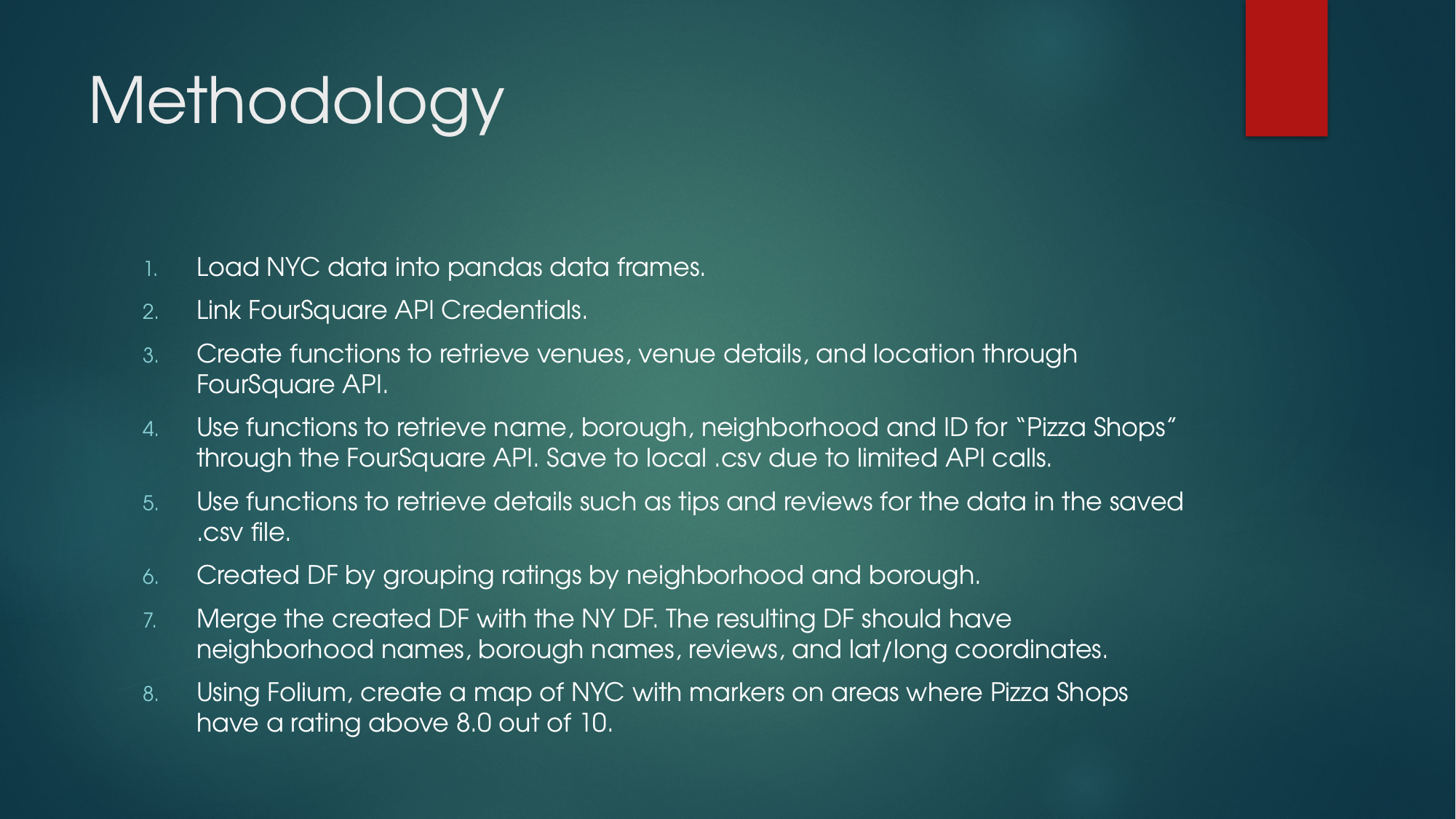

# Methodology
Load NYC data into pandas data frames.
Link FourSquare API Credentials.
Create functions to retrieve venues, venue details, and location through FourSquare API.
Use functions to retrieve name, borough, neighborhood and ID for “Pizza Shops” through the FourSquare API. Save to local .csv due to limited API calls.
Use functions to retrieve details such as tips and reviews for the data in the saved .csv file.
Created DF by grouping ratings by neighborhood and borough.
Merge the created DF with the NY DF. The resulting DF should have neighborhood names, borough names, reviews, and lat/long coordinates.
Using Folium, create a map of NYC with markers on areas where Pizza Shops have a rating above 8.0 out of 10.